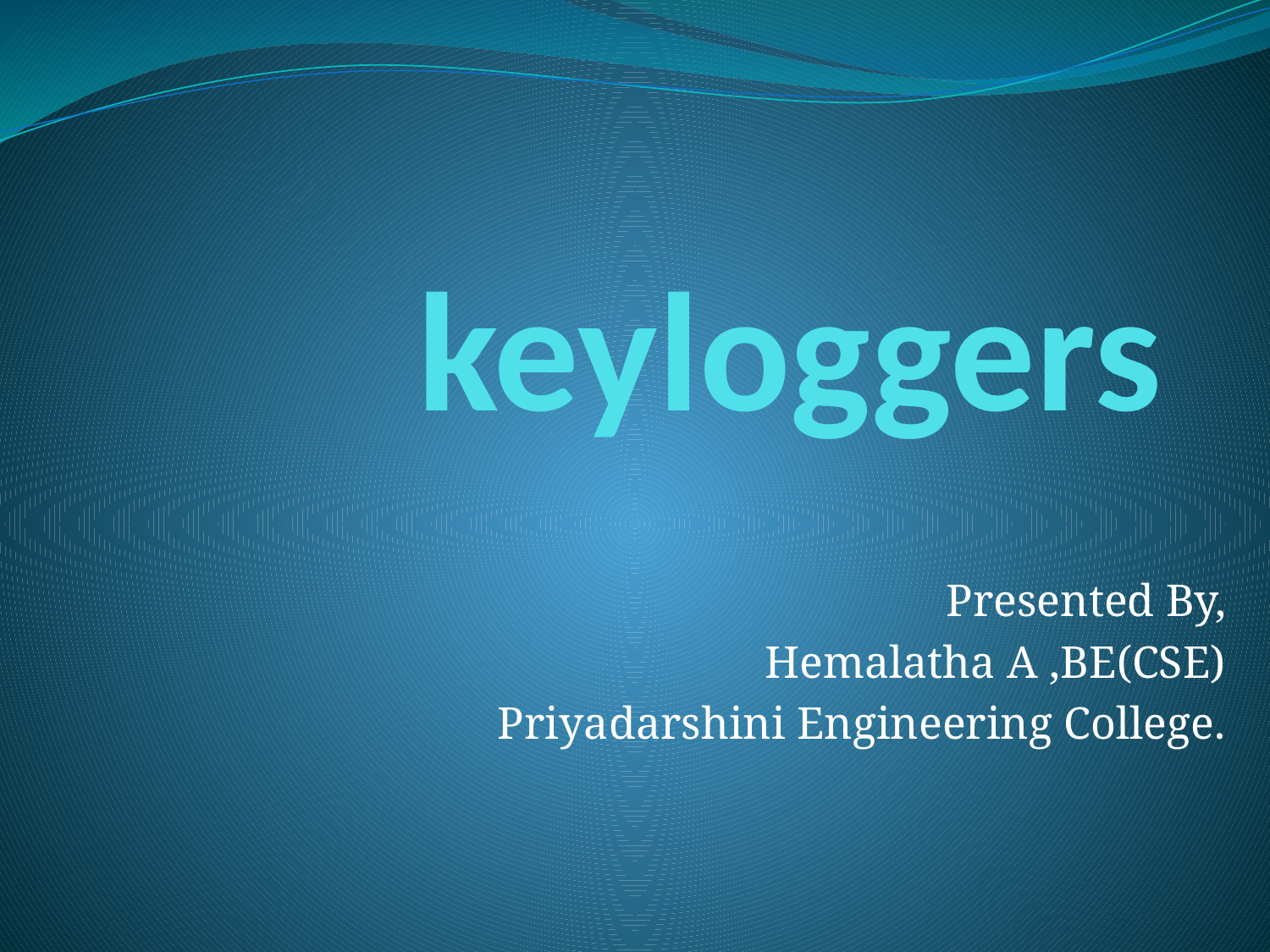

# keyloggers
Presented By,
Hemalatha A ,BE(CSE)
Priyadarshini Engineering College.